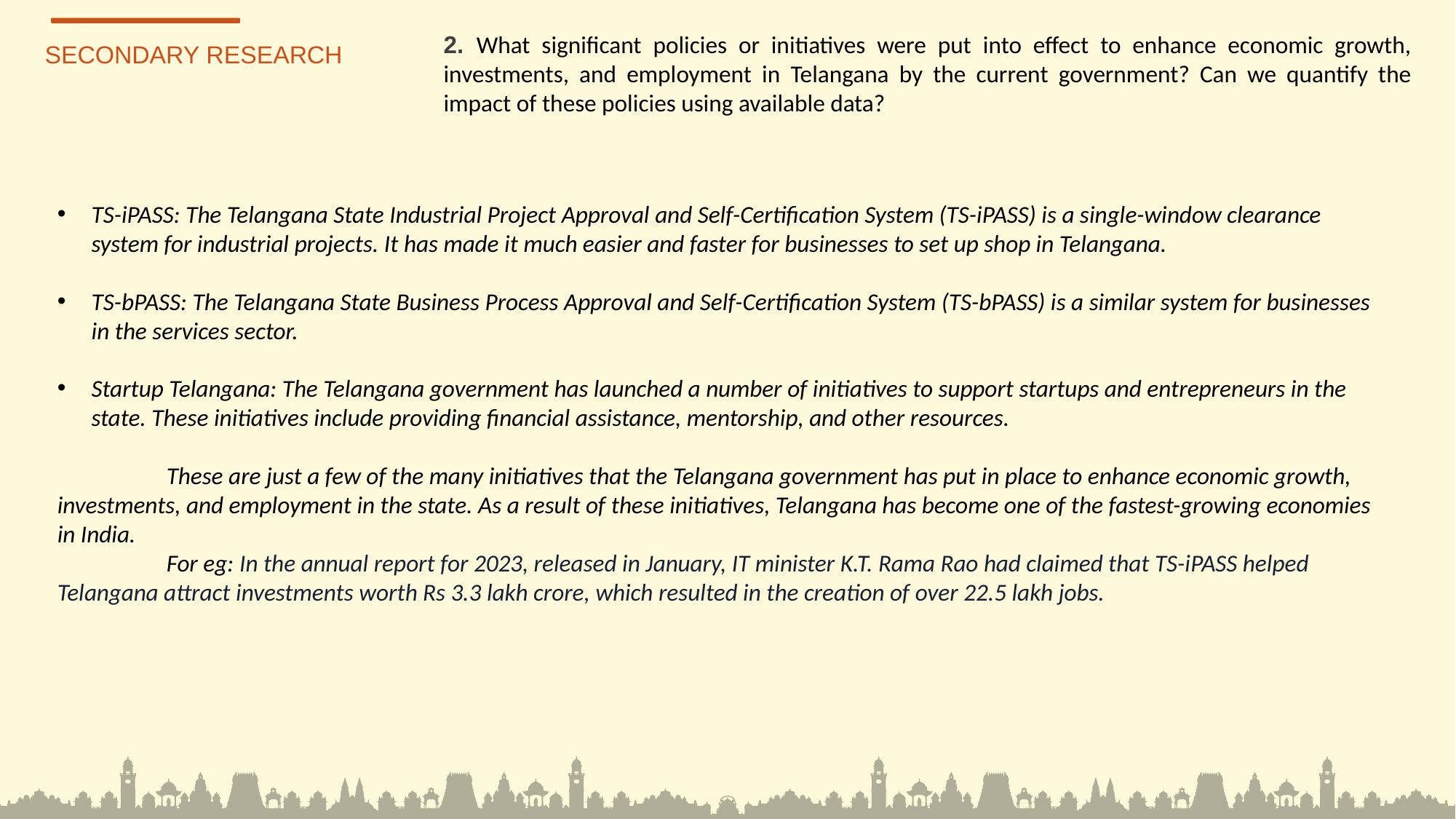

2. What significant policies or initiatives were put into effect to enhance economic growth, investments, and employment in Telangana by the current government? Can we quantify the impact of these policies using available data?
SECONDARY RESEARCH
TS-iPASS: The Telangana State Industrial Project Approval and Self-Certification System (TS-iPASS) is a single-window clearance system for industrial projects. It has made it much easier and faster for businesses to set up shop in Telangana.

TS-bPASS: The Telangana State Business Process Approval and Self-Certification System (TS-bPASS) is a similar system for businesses in the services sector.

Startup Telangana: The Telangana government has launched a number of initiatives to support startups and entrepreneurs in the state. These initiatives include providing financial assistance, mentorship, and other resources.

	These are just a few of the many initiatives that the Telangana government has put in place to enhance economic growth, investments, and employment in the state. As a result of these initiatives, Telangana has become one of the fastest-growing economies in India.
	For eg: In the annual report for 2023, released in January, IT minister K.T. Rama Rao had claimed that TS-iPASS helped Telangana attract investments worth Rs 3.3 lakh crore, which resulted in the creation of over 22.5 lakh jobs.